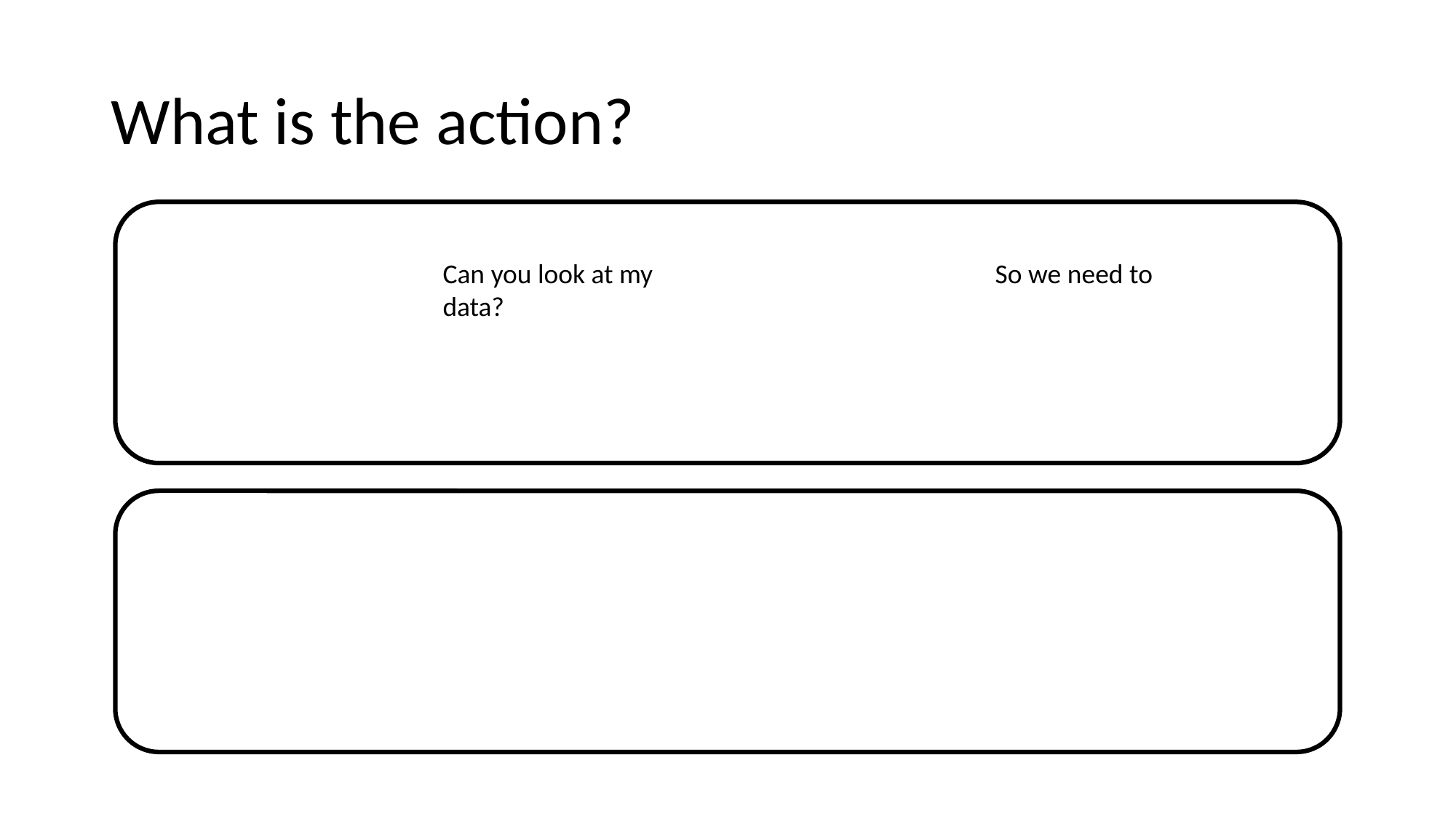

# What is the action?

Can you look at my data?
So we need to